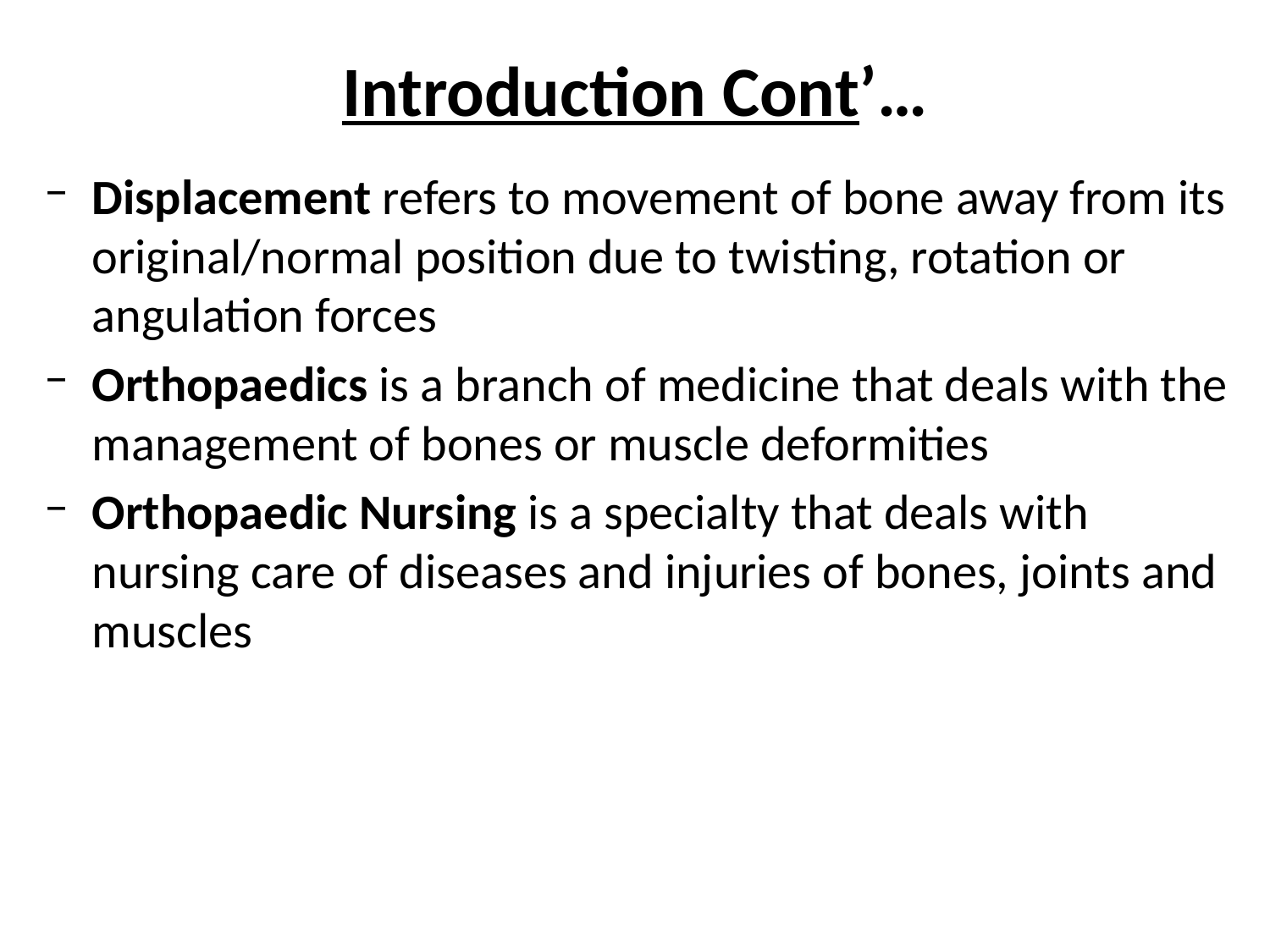

# Introduction Cont’…
Displacement refers to movement of bone away from its original/normal position due to twisting, rotation or angulation forces
Orthopaedics is a branch of medicine that deals with the management of bones or muscle deformities
Orthopaedic Nursing is a specialty that deals with nursing care of diseases and injuries of bones, joints and muscles